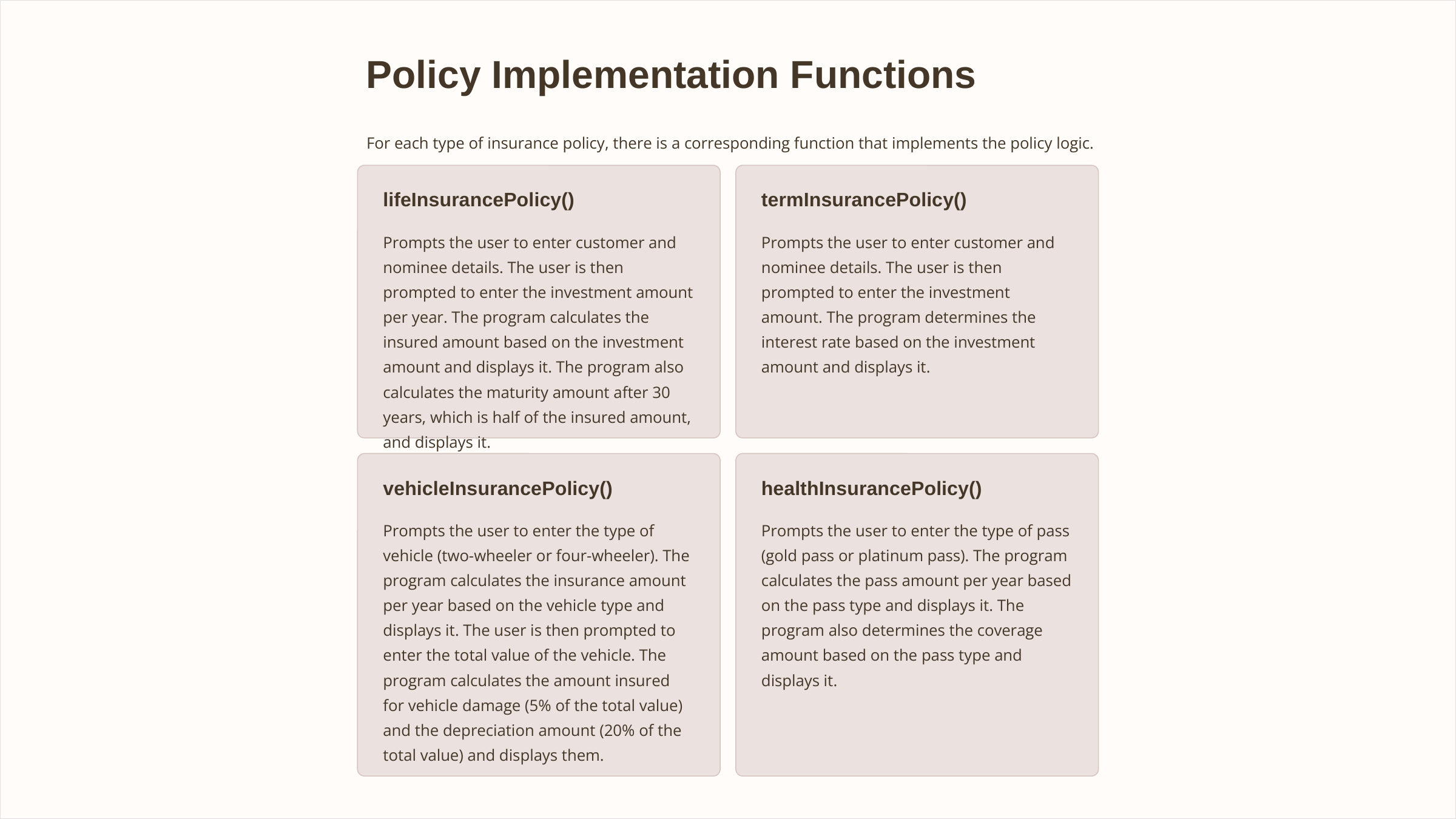

Policy Implementation Functions
For each type of insurance policy, there is a corresponding function that implements the policy logic.

lifeInsurancePolicy()
termInsurancePolicy()
Prompts the user to enter customer and nominee details. The user is then prompted to enter the investment amount per year. The program calculates the insured amount based on the investment amount and displays it. The program also calculates the maturity amount after 30 years, which is half of the insured amount, and displays it.
Prompts the user to enter customer and nominee details. The user is then prompted to enter the investment amount. The program determines the interest rate based on the investment amount and displays it.

vehicleInsurancePolicy()
healthInsurancePolicy()
Prompts the user to enter the type of vehicle (two-wheeler or four-wheeler). The program calculates the insurance amount per year based on the vehicle type and displays it. The user is then prompted to enter the total value of the vehicle. The program calculates the amount insured for vehicle damage (5% of the total value) and the depreciation amount (20% of the total value) and displays them.
Prompts the user to enter the type of pass (gold pass or platinum pass). The program calculates the pass amount per year based on the pass type and displays it. The program also determines the coverage amount based on the pass type and displays it.